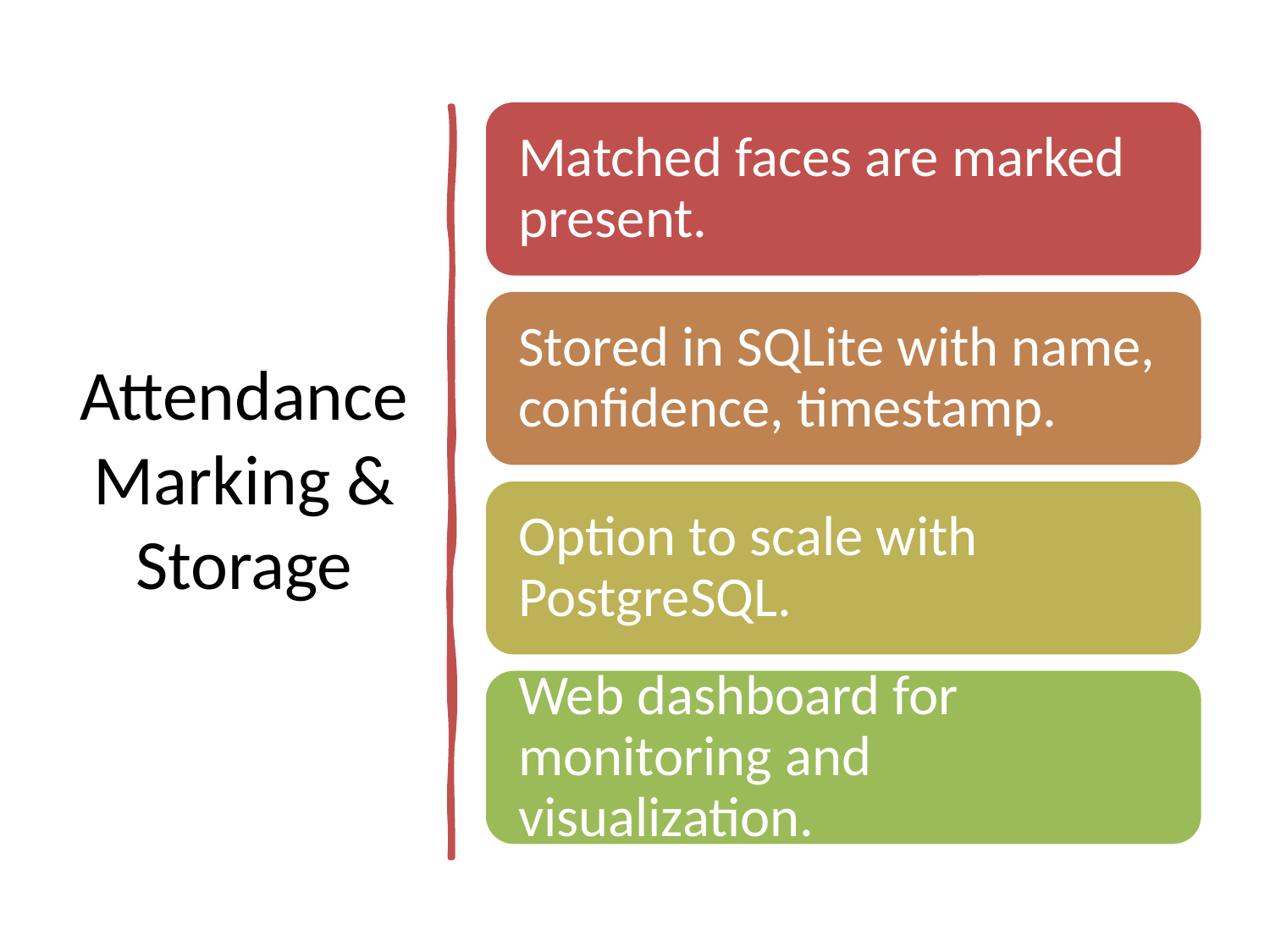

Matched faces are marked present.
Stored in SQLite with name, confidence, timestamp.
Option to scale with PostgreSQL.
Web dashboard for monitoring and visualization.
# Attendance Marking & Storage